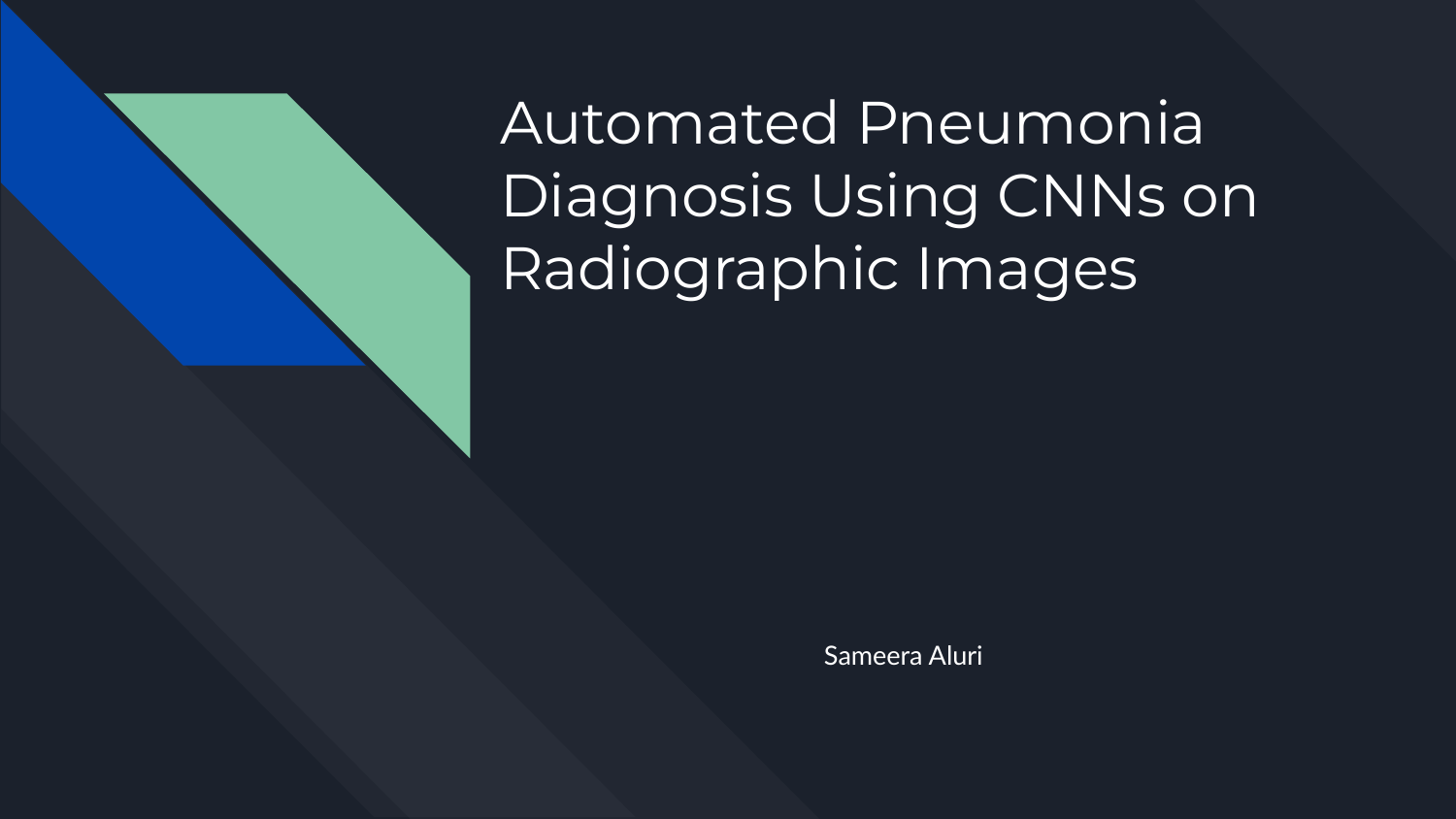

# Automated Pneumonia Diagnosis Using CNNs on Radiographic Images
Sameera Aluri